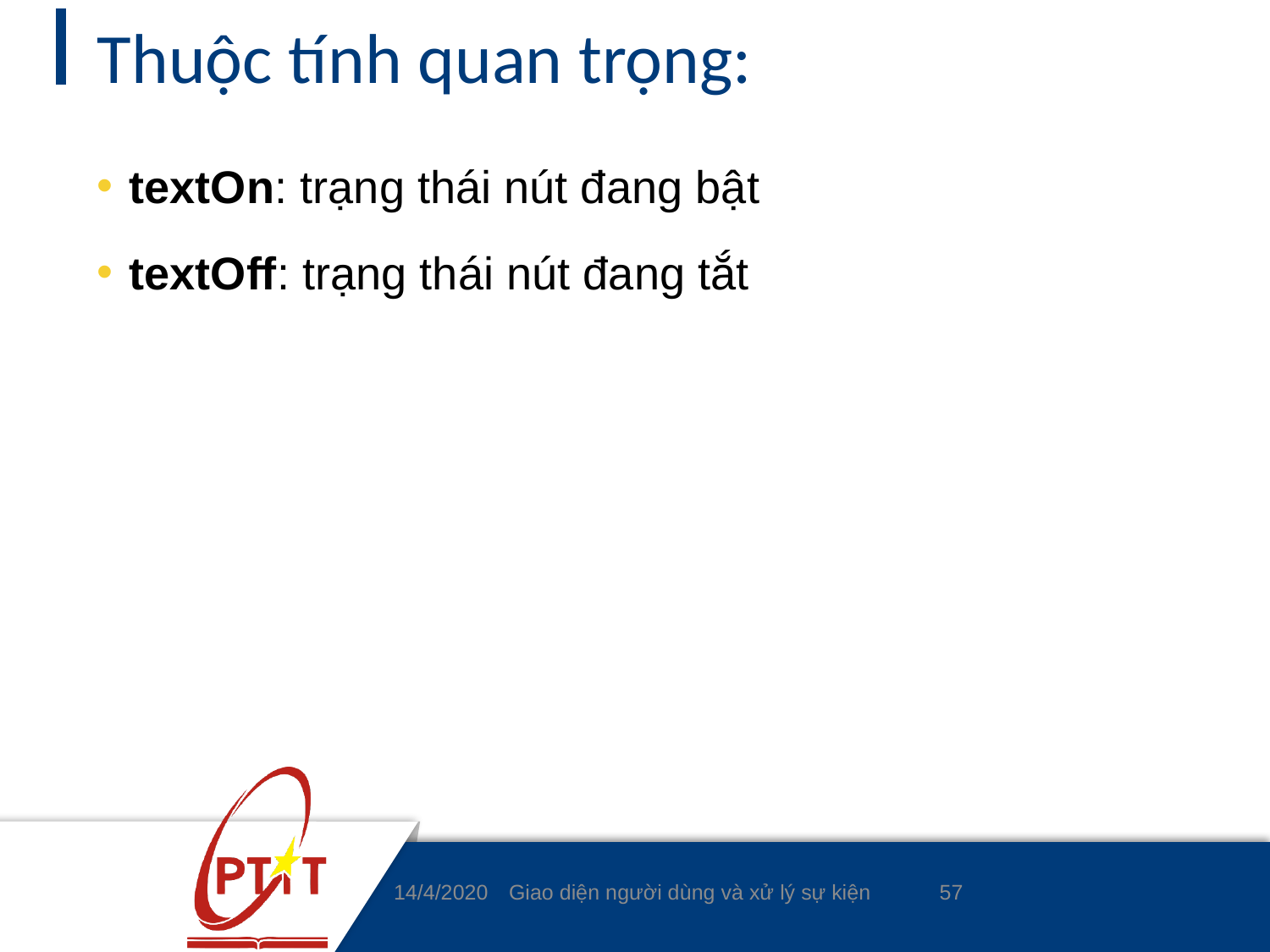

# Thuộc tính quan trọng:
textOn: trạng thái nút đang bật
textOff: trạng thái nút đang tắt

57
14/4/2020
Giao diện người dùng và xử lý sự kiện